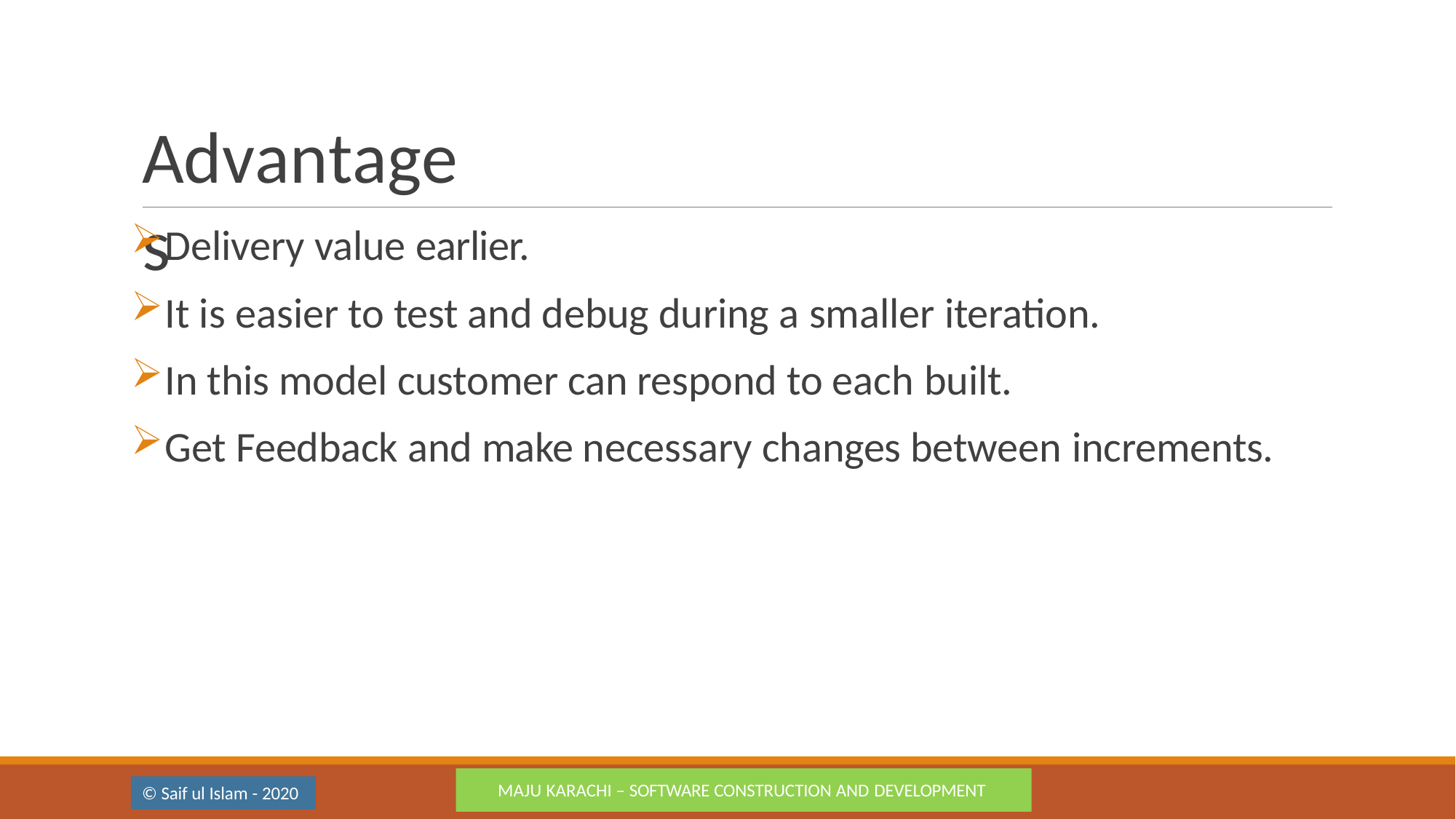

# Advantages
Delivery value earlier.
It is easier to test and debug during a smaller iteration.
In this model customer can respond to each built.
Get Feedback and make necessary changes between increments.

MAJU KARACHI – SOFTWARE CONSTRUCTION AND DEVELOPMENT
© Saif ul Islam - 2020